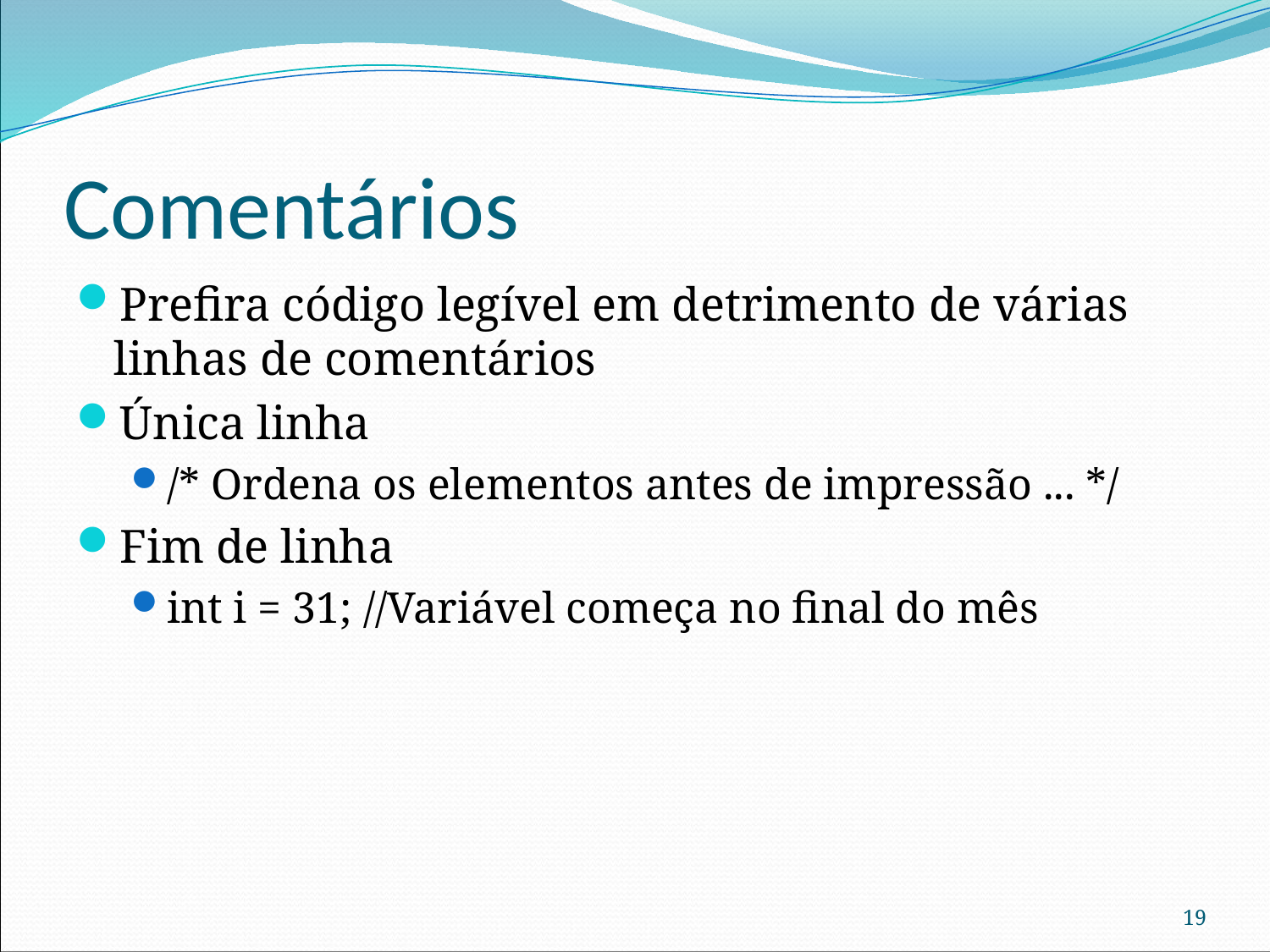

# Comentários
Prefira código legível em detrimento de várias linhas de comentários
Única linha
/* Ordena os elementos antes de impressão ... */
Fim de linha
int i = 31; //Variável começa no final do mês
19